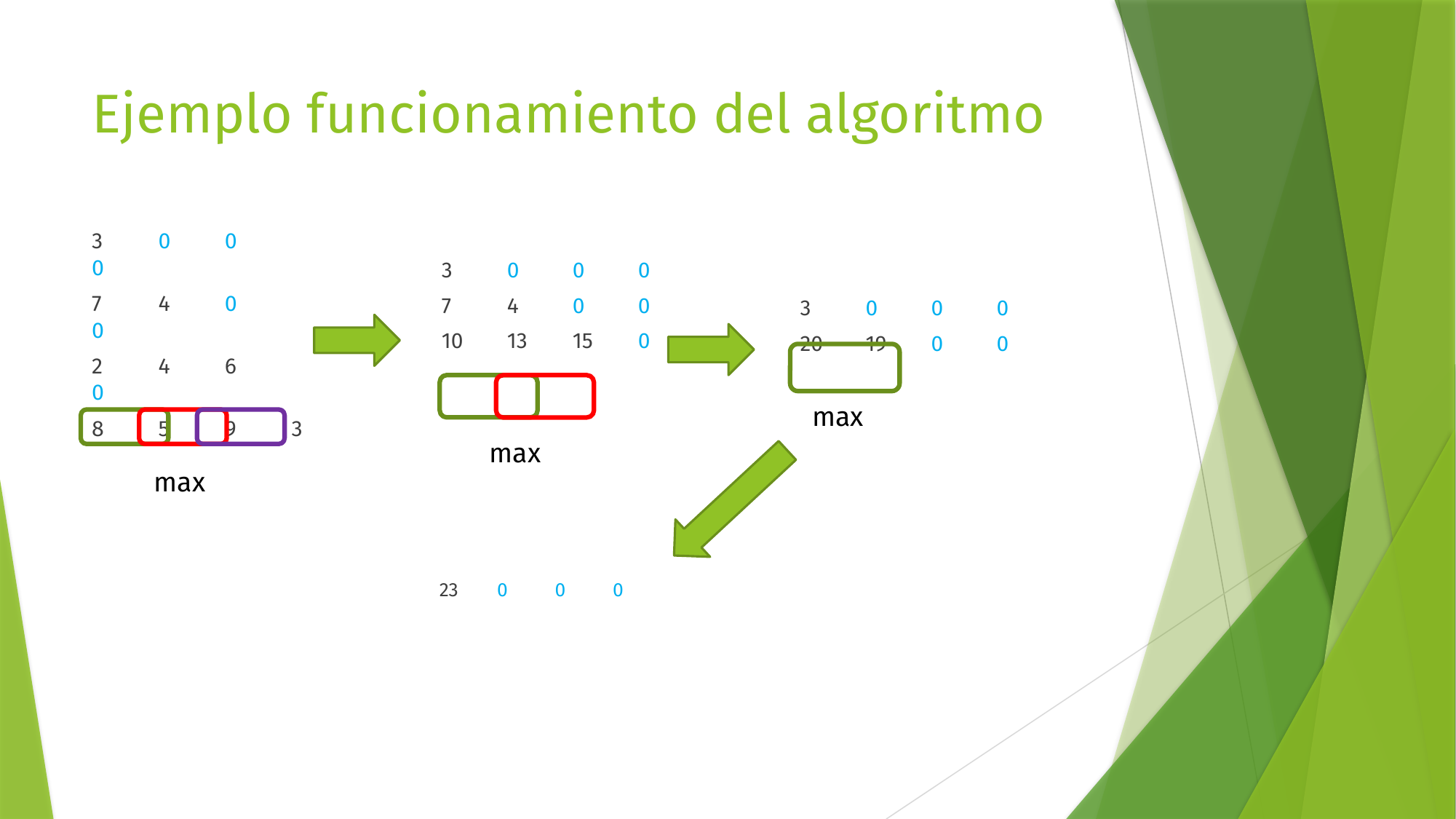

# Ejemplo funcionamiento del algoritmo
3	0	0	0
7	4	0	0
2	4	6	0
8	5	9	3
3	0	0	0
7	4	0	0
10	13	15	0
3	0	0	0
20	19	0	0

max

max
max

23	0	0	0